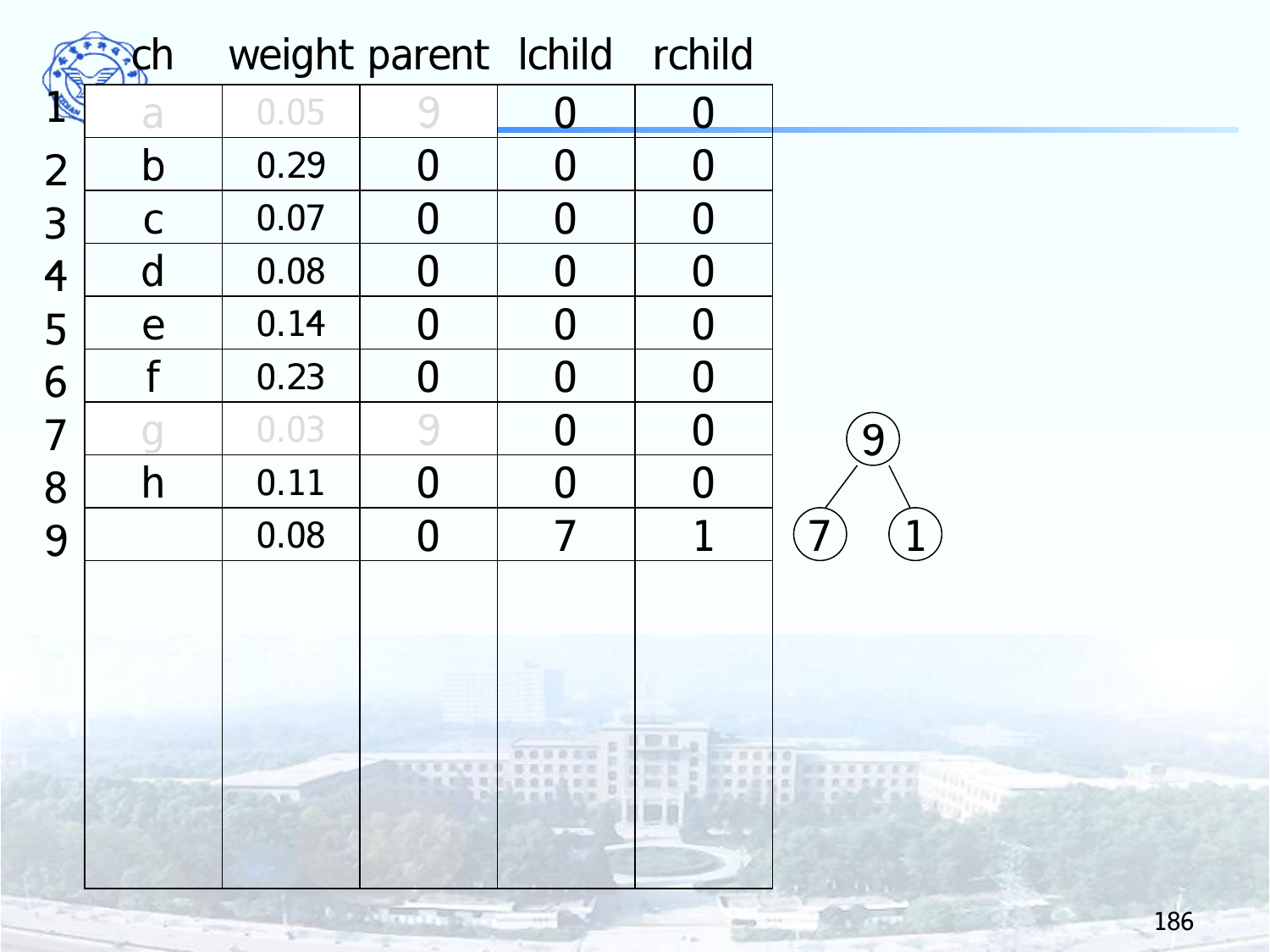

ch
weight
parent
lchild
rchild
1
a
a
0.05
a
0.05
9
0.05
0
9
0
0
2
b
0.29
0
0
0
3
c
0.07
0
0
0
4
d
0.08
0
0
0
5
e
0.14
0
0
0
6
f
0.23
0
0
0
7
g
g
0.03
g
0.03
9
0.03
0
9
0
0
9

7
1
8
h
0.11
0
0
0
9

0.08
0
7
1

186